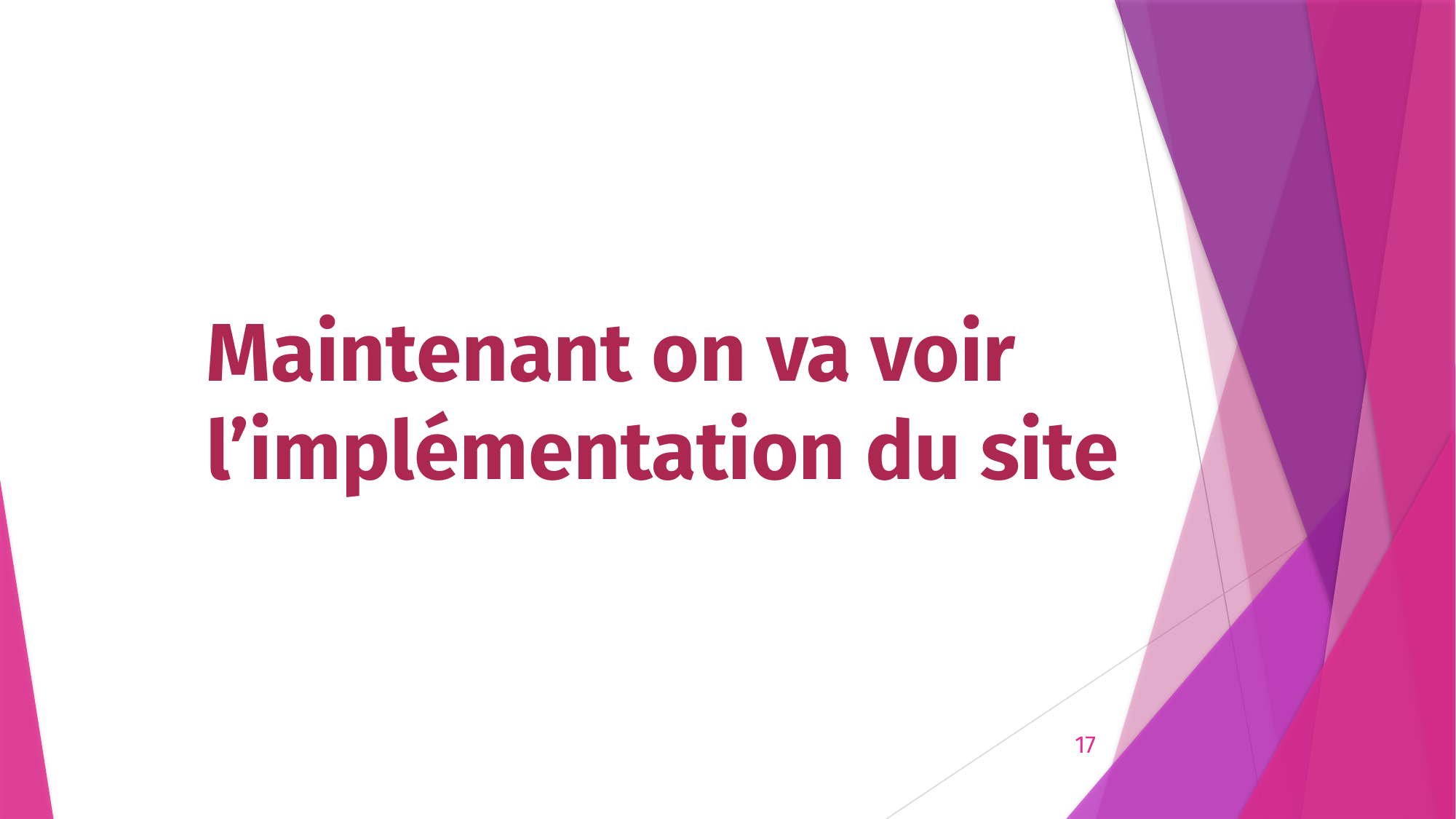

Maintenant on va voir l’implémentation du site
17